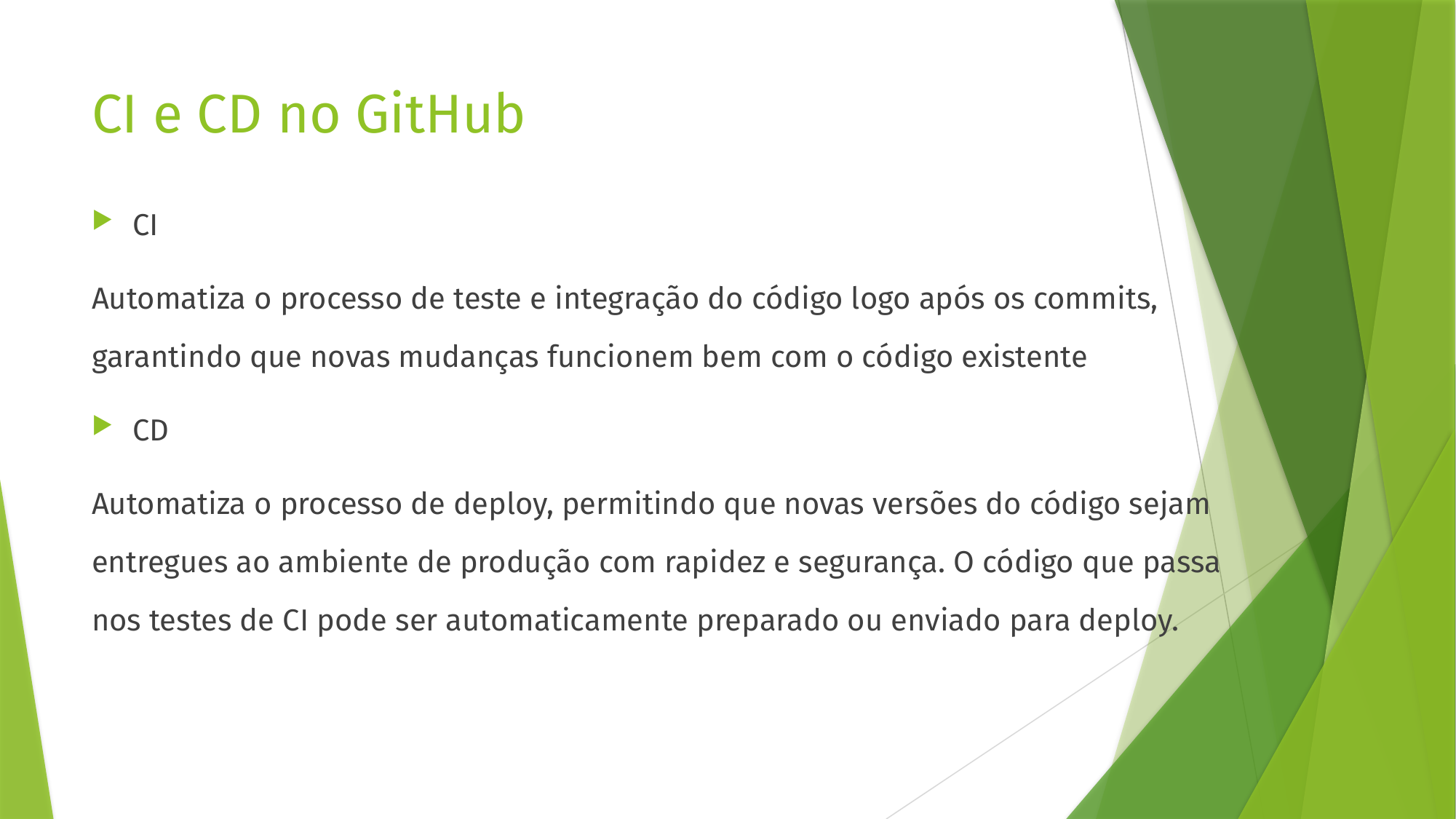

# CI e CD no GitHub
CI
Automatiza o processo de teste e integração do código logo após os commits, garantindo que novas mudanças funcionem bem com o código existente
CD
Automatiza o processo de deploy, permitindo que novas versões do código sejam entregues ao ambiente de produção com rapidez e segurança. O código que passa nos testes de CI pode ser automaticamente preparado ou enviado para deploy.